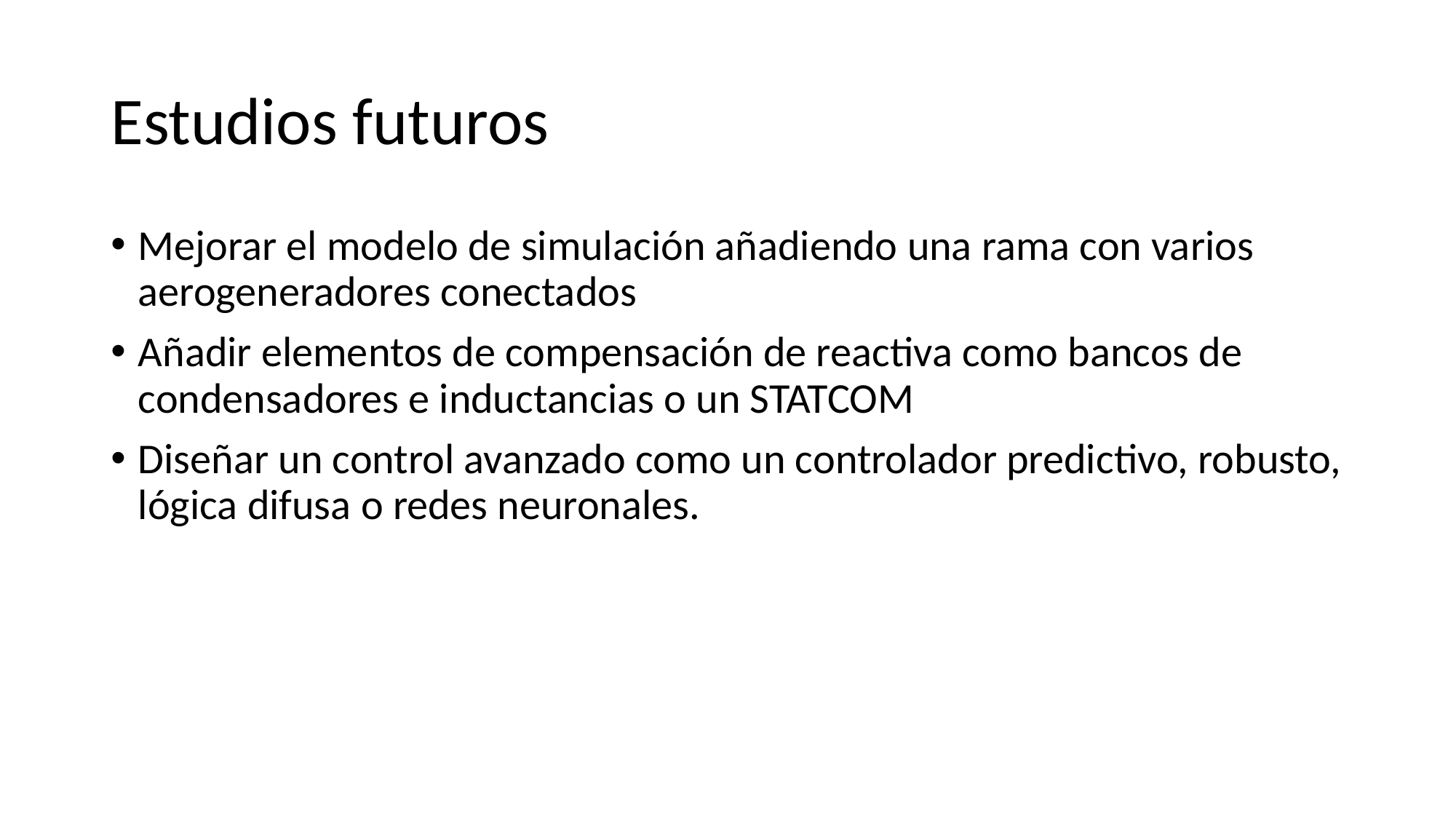

# Estudios futuros
Mejorar el modelo de simulación añadiendo una rama con varios aerogeneradores conectados
Añadir elementos de compensación de reactiva como bancos de condensadores e inductancias o un STATCOM
Diseñar un control avanzado como un controlador predictivo, robusto, lógica difusa o redes neuronales.